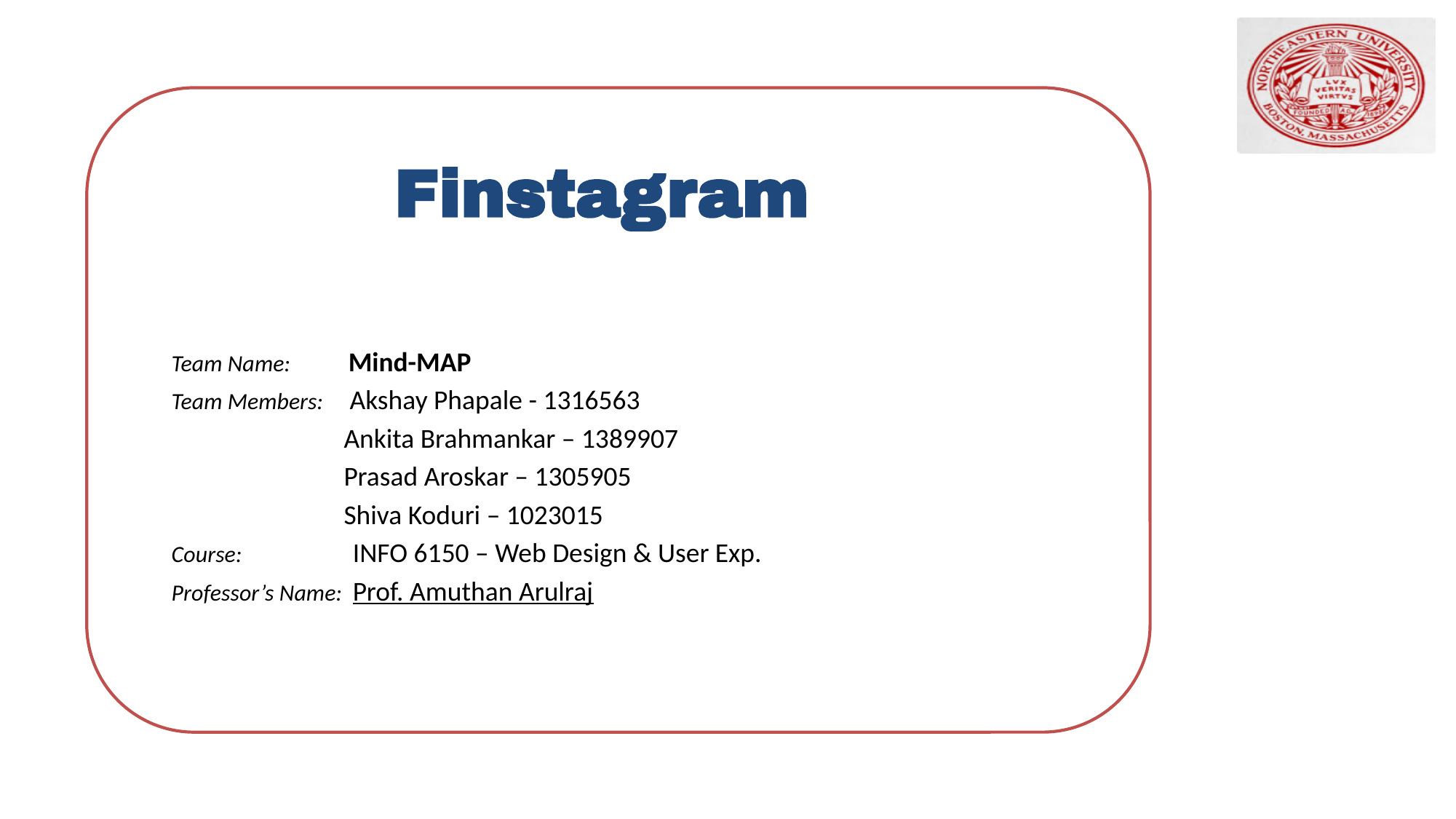

# Finstagram

Team Name:           Mind-MAP
Team Members:     Akshay Phapale - 1316563
	            Ankita Brahmankar – 1389907
	            Prasad Aroskar – 1305905
	            Shiva Koduri – 1023015
Course:                     INFO 6150 – Web Design & User Exp.
Professor’s Name:  Prof. Amuthan Arulraj